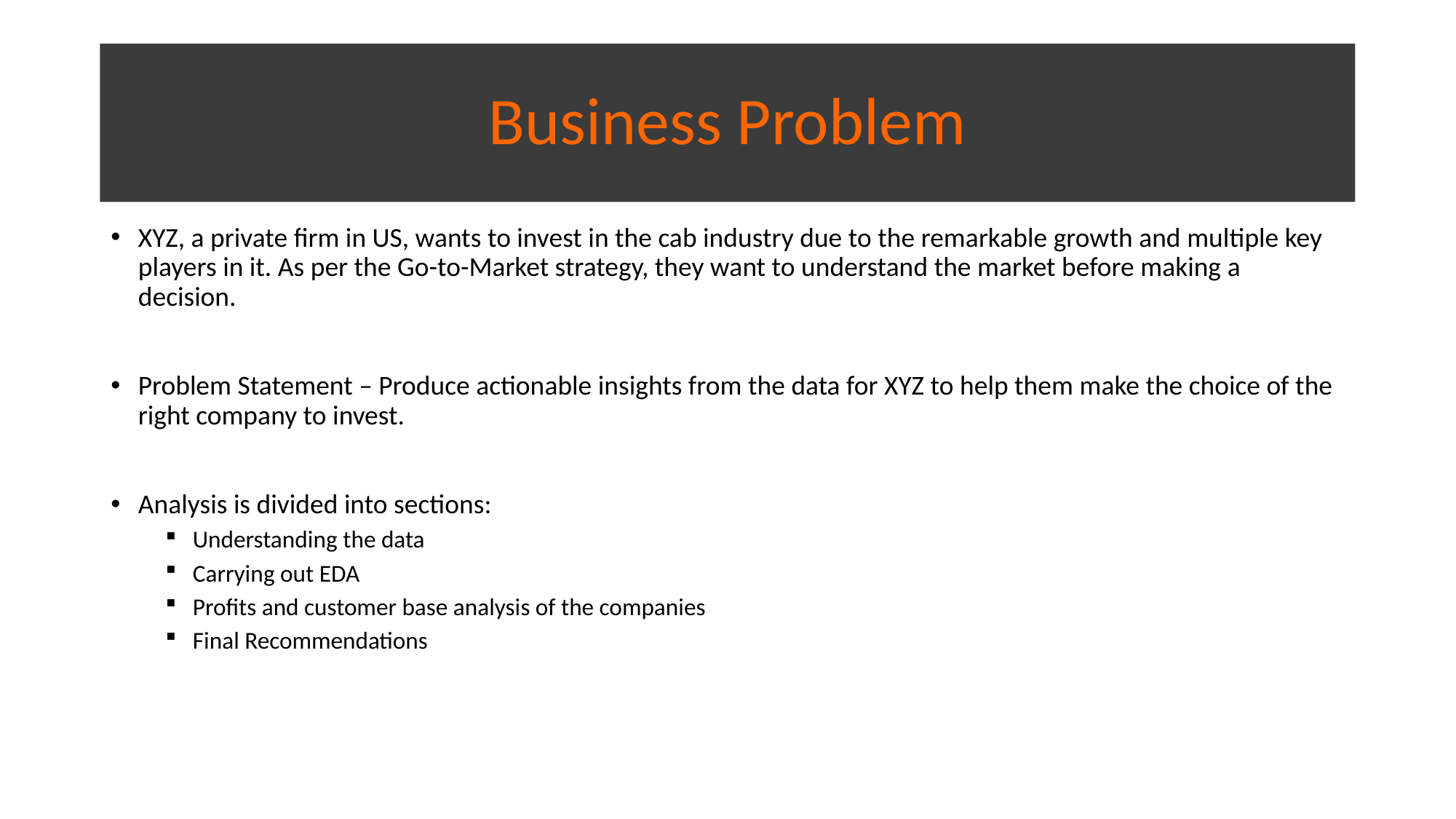

# Business Problem
XYZ, a private firm in US, wants to invest in the cab industry due to the remarkable growth and multiple key players in it. As per the Go-to-Market strategy, they want to understand the market before making a decision.

Problem Statement – Produce actionable insights from the data for XYZ to help them make the choice of the right company to invest.

Analysis is divided into sections:
Understanding the data
Carrying out EDA
Profits and customer base analysis of the companies
Final Recommendations